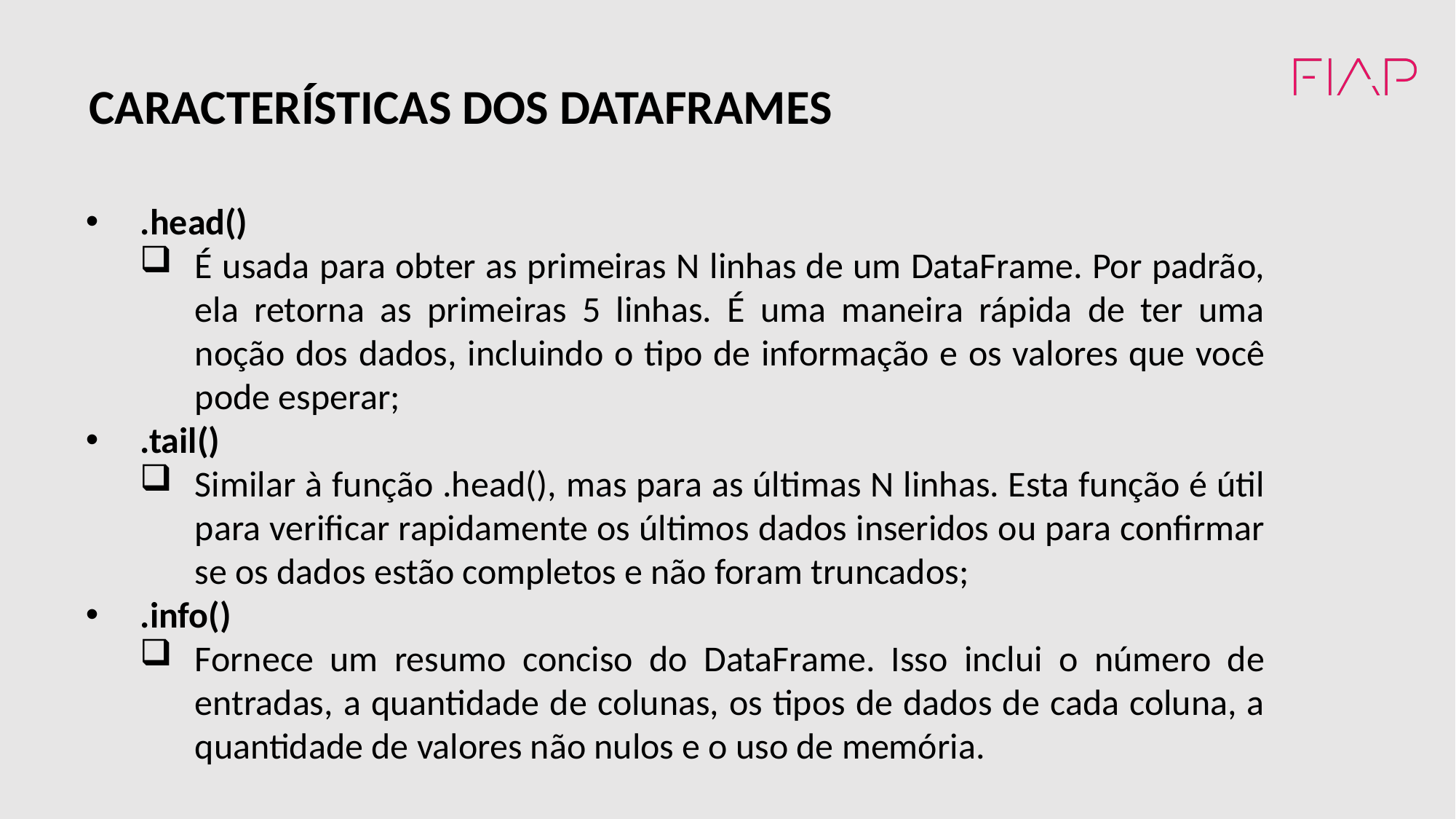

CARACTERÍSTICAS DOS DATAFRAMES
.head()
É usada para obter as primeiras N linhas de um DataFrame. Por padrão, ela retorna as primeiras 5 linhas. É uma maneira rápida de ter uma noção dos dados, incluindo o tipo de informação e os valores que você pode esperar;
.tail()
Similar à função .head(), mas para as últimas N linhas. Esta função é útil para verificar rapidamente os últimos dados inseridos ou para confirmar se os dados estão completos e não foram truncados;
.info()
Fornece um resumo conciso do DataFrame. Isso inclui o número de entradas, a quantidade de colunas, os tipos de dados de cada coluna, a quantidade de valores não nulos e o uso de memória.